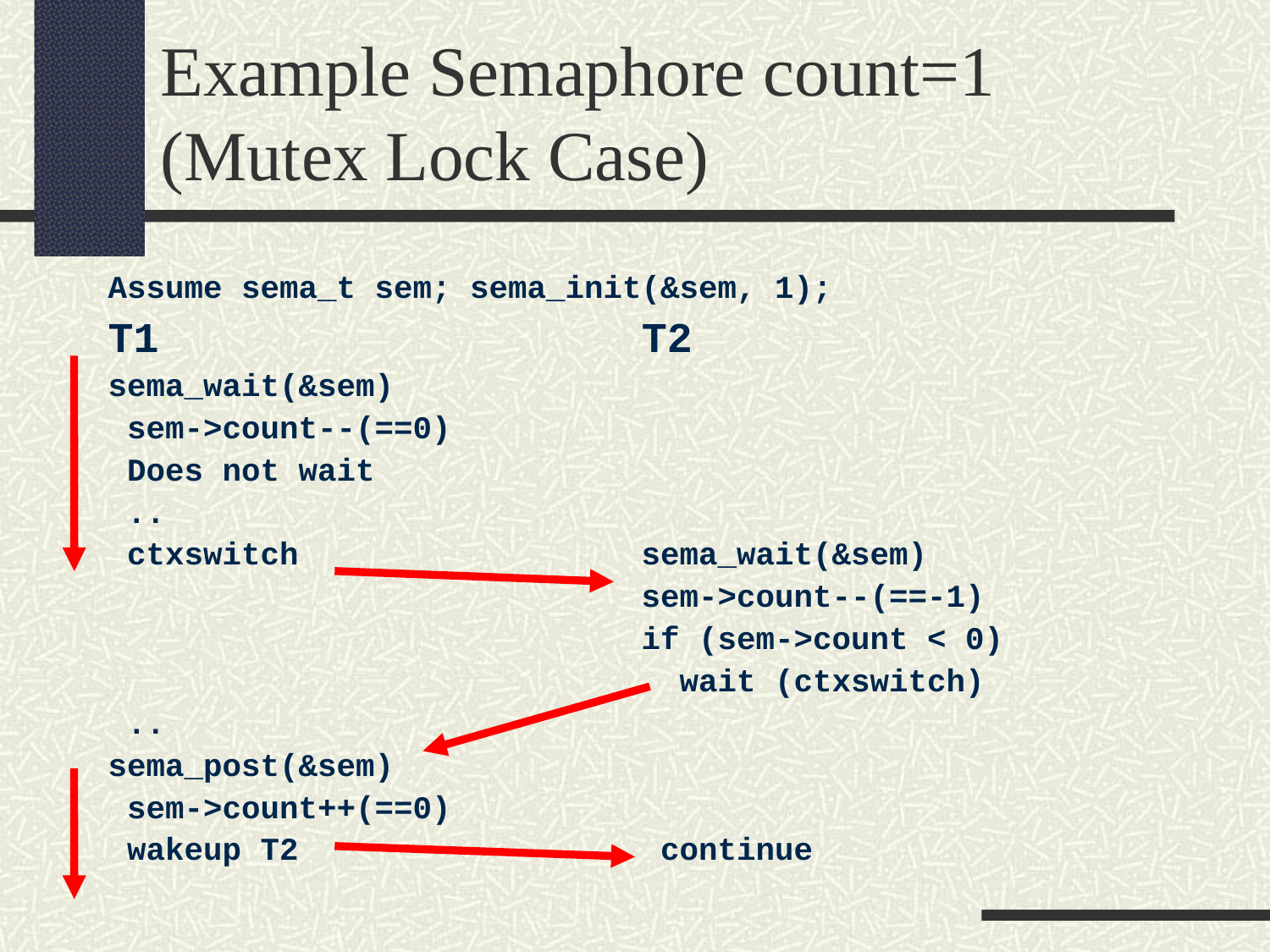

Example Semaphore count=1 (Mutex Lock Case)
Assume sema_t sem; sema_init(&sem, 1);
T1                   T2
sema_wait(&sem)
 sem->count--(==0)
 Does not wait
 ..
 ctxswitch                  sema_wait(&sem)
                            sem->count--(==-1)
                            if (sem->count < 0)
                              wait (ctxswitch)
 ..
sema_post(&sem)
 sem->count++(==0)
 wakeup T2                   continue